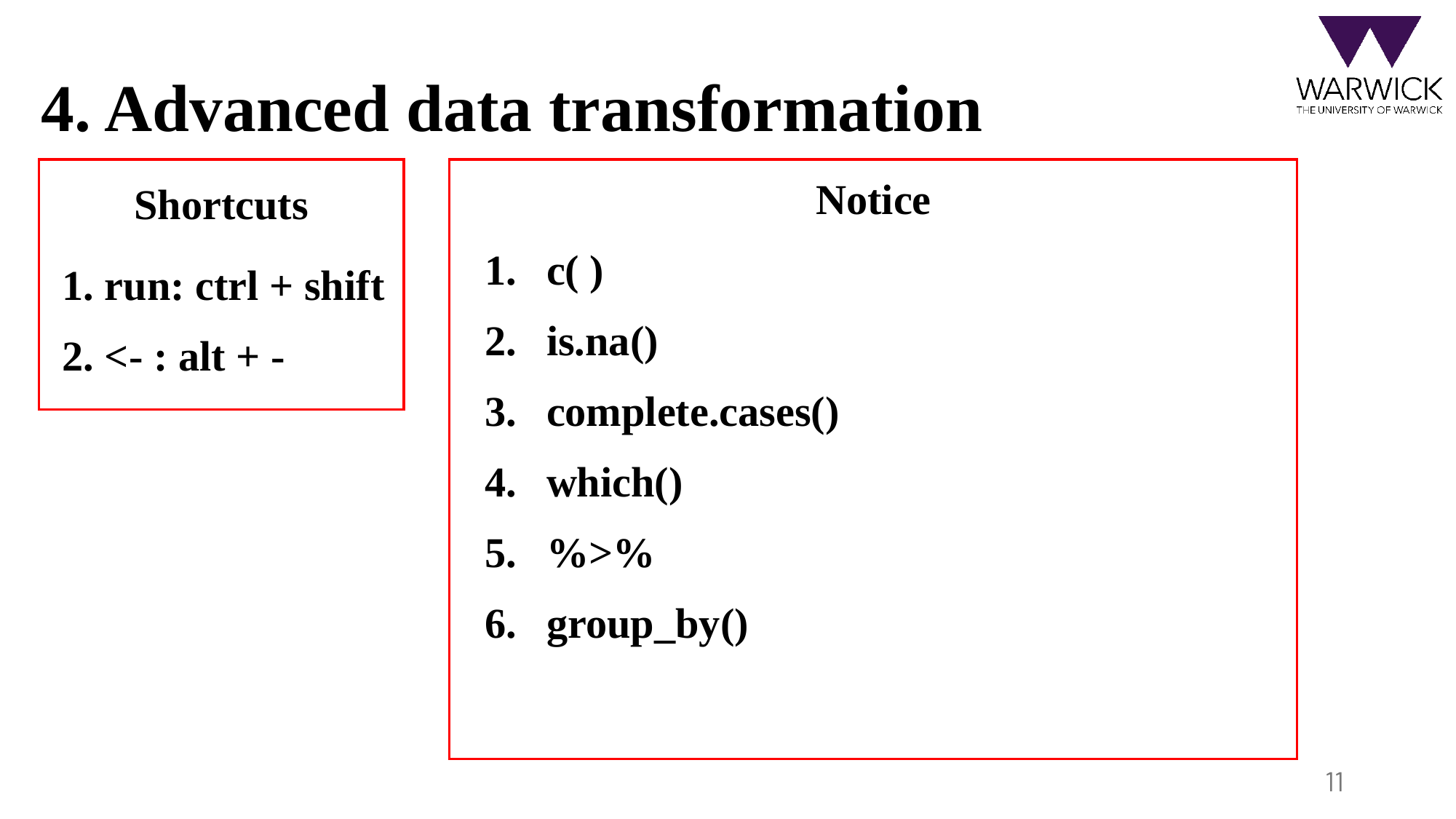

4. Advanced data transformation

Notice
Shortcuts
c( )
is.na()
complete.cases()
which()
%>%
group_by()
1. run: ctrl + shift
2. <- : alt + -
11